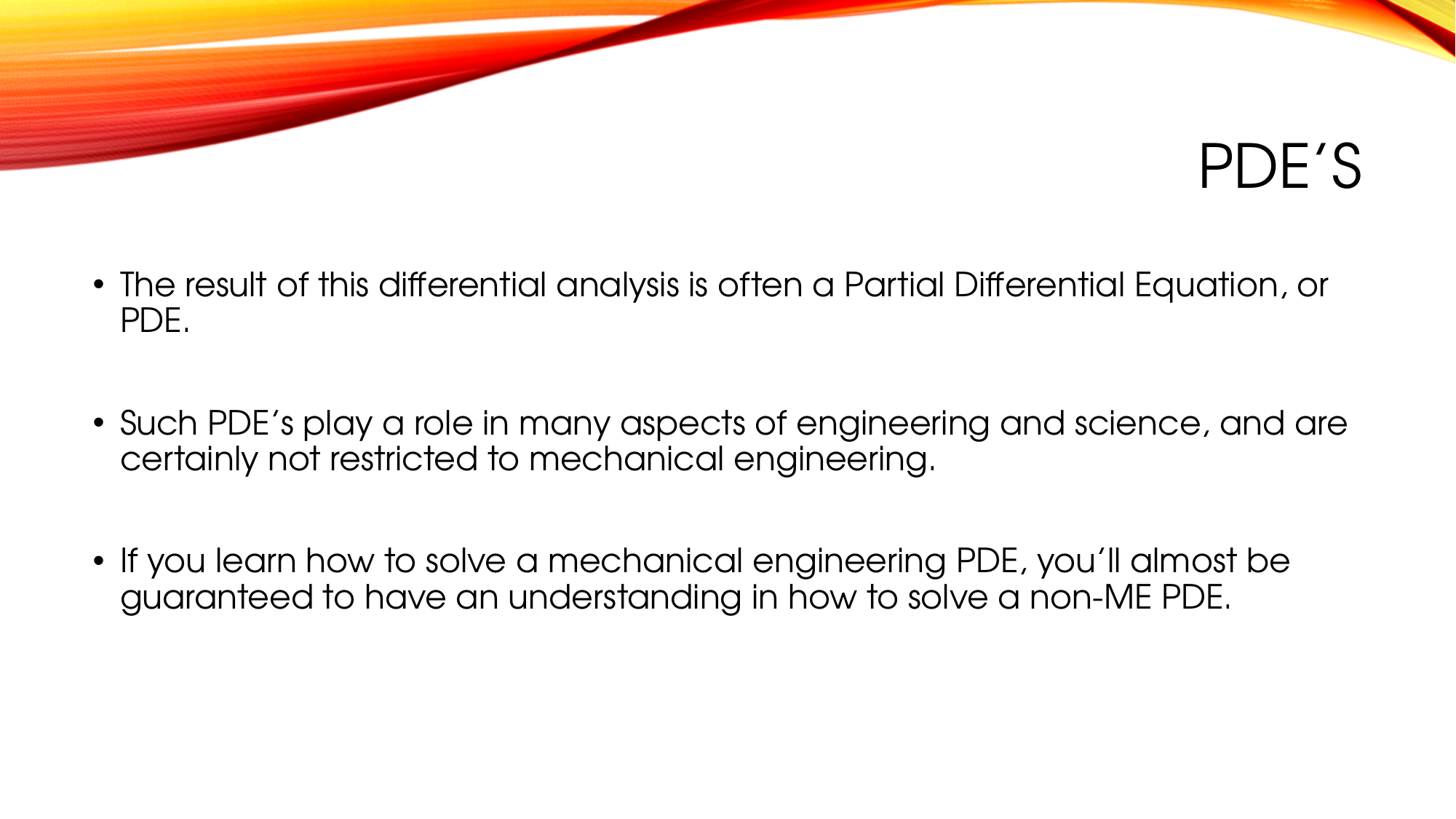

# PDE’s
The result of this differential analysis is often a Partial Differential Equation, or PDE.

Such PDE’s play a role in many aspects of engineering and science, and are certainly not restricted to mechanical engineering.

If you learn how to solve a mechanical engineering PDE, you’ll almost be guaranteed to have an understanding in how to solve a non-ME PDE.